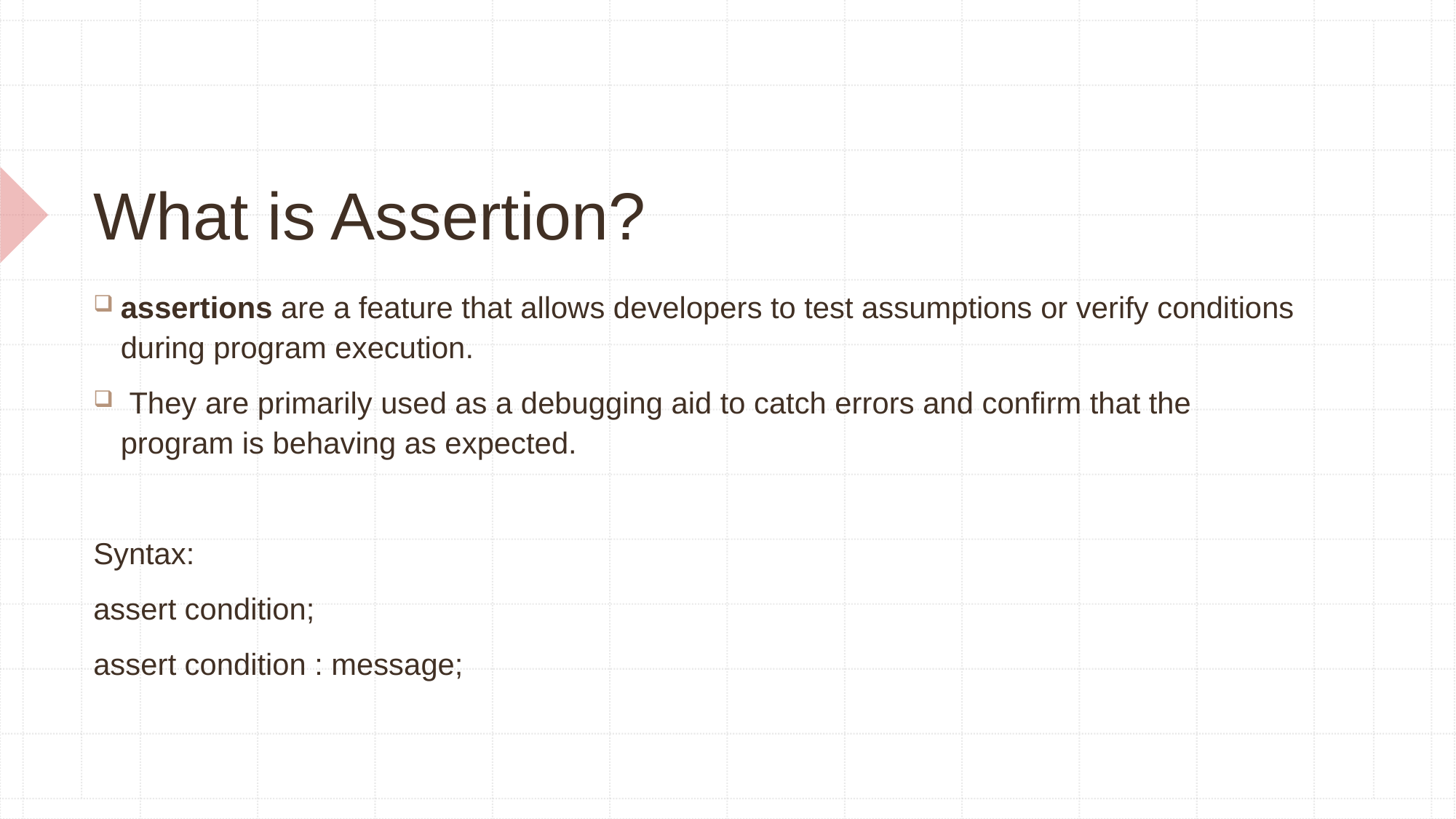

# What is Assertion?
assertions are a feature that allows developers to test assumptions or verify conditions during program execution.
 They are primarily used as a debugging aid to catch errors and confirm that the program is behaving as expected.

Syntax:
assert condition;
assert condition : message;